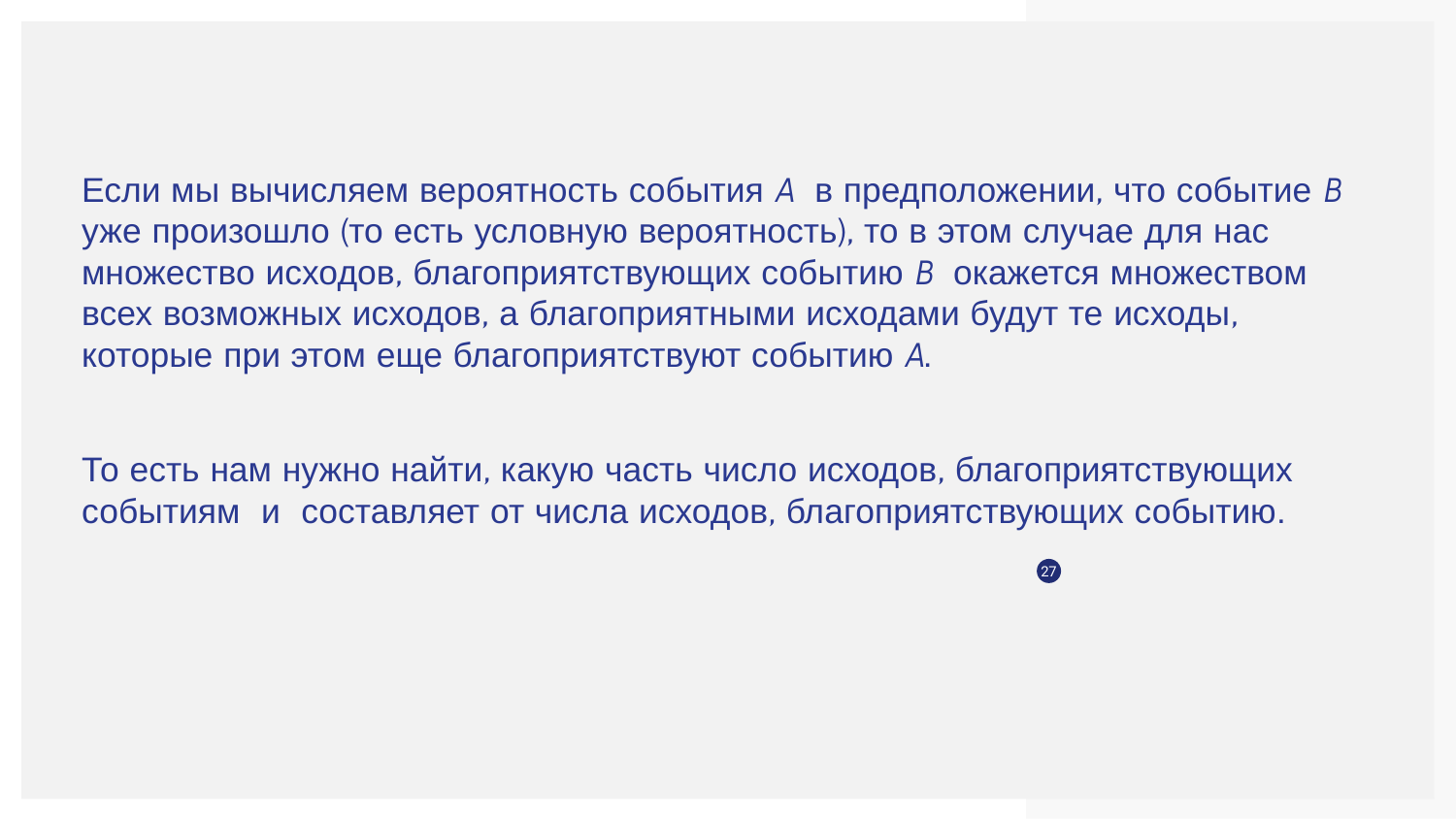

#
Если мы вычисляем вероятность события A  в предположении, что событие B уже произошло (то есть условную вероятность), то в этом случае для нас множество исходов, благоприятствующих событию B  окажется множеством всех возможных исходов, а благоприятными исходами будут те исходы, которые при этом еще благоприятствуют событию A.

То есть нам нужно найти, какую часть число исходов, благоприятствующих событиям  и  составляет от числа исходов, благоприятствующих событию.
27